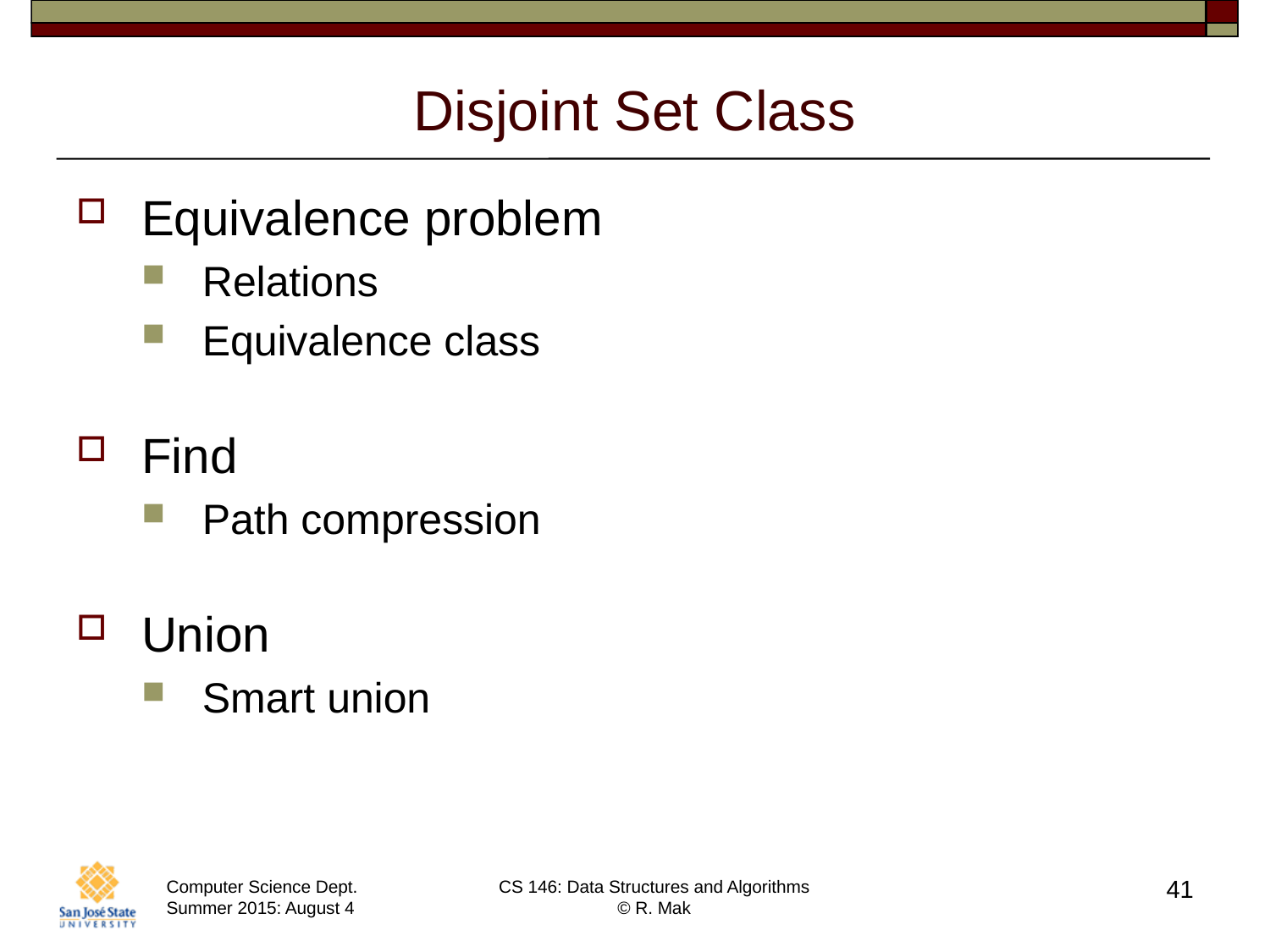

# Disjoint Set Class
Equivalence problem
Relations
Equivalence class

Find
Path compression

Union
Smart union
41